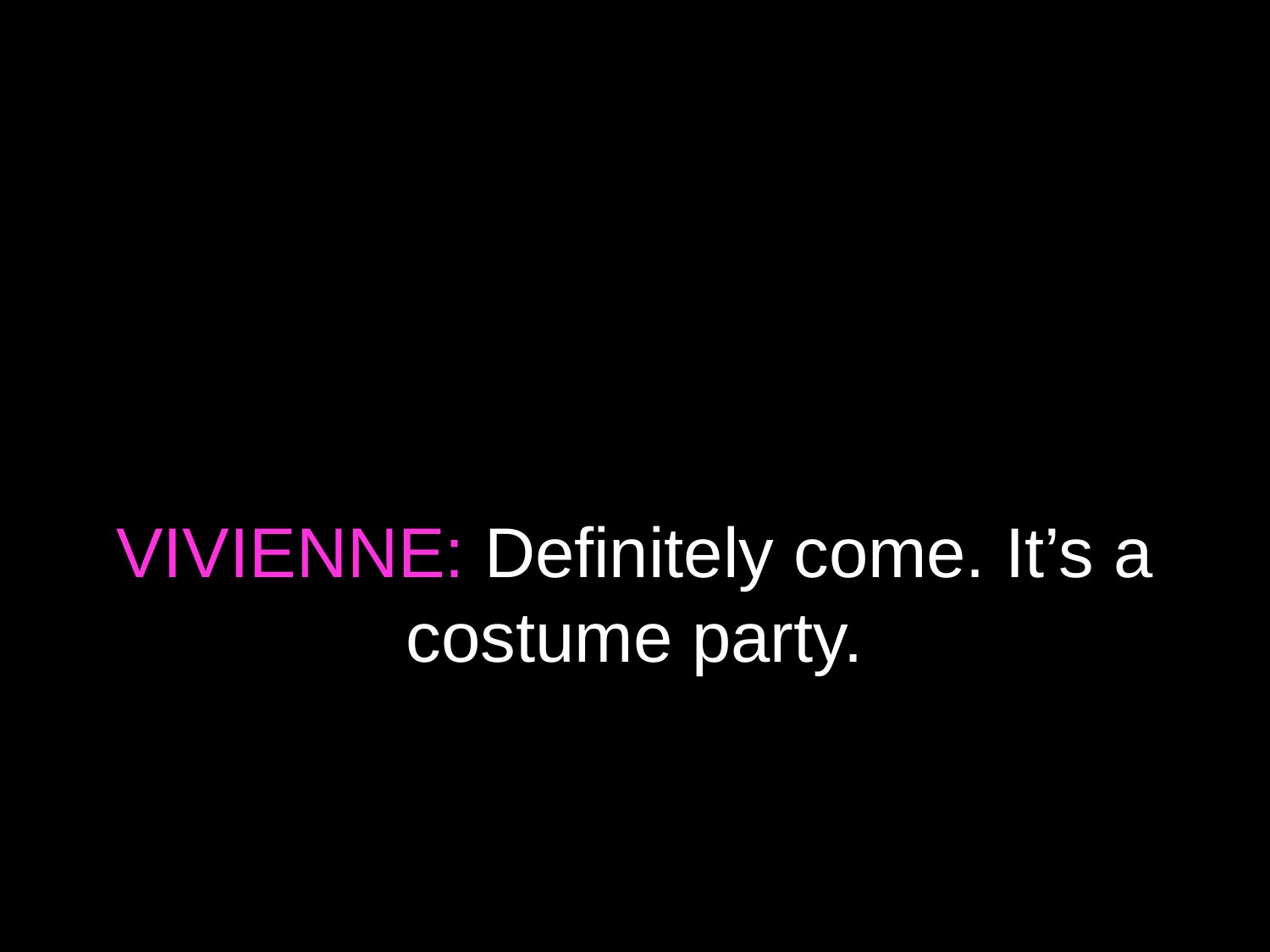

# VIVIENNE: Definitely come. It’s a costume party.